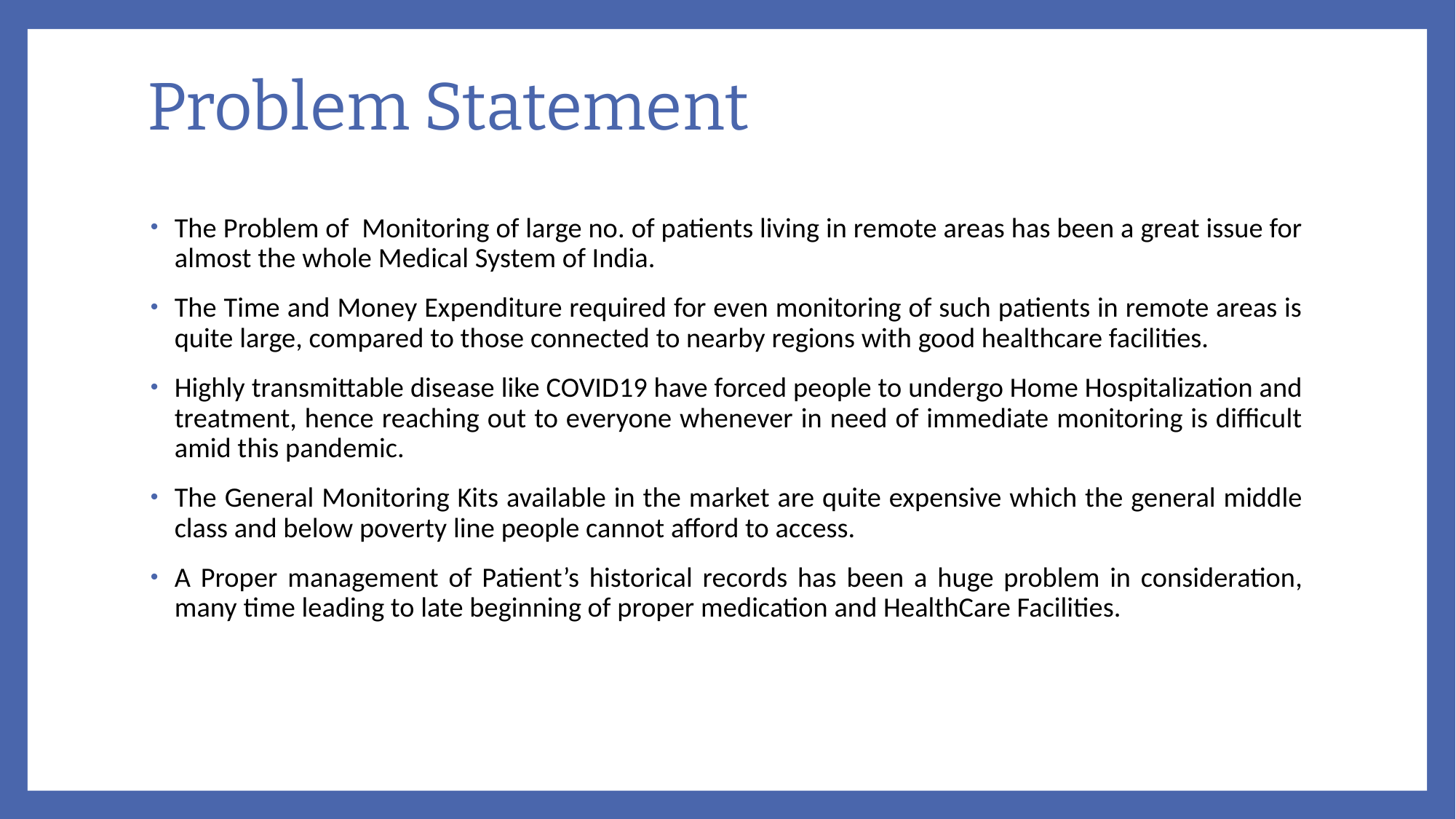

# Problem Statement
The Problem of  Monitoring of large no. of patients living in remote areas has been a great issue for almost the whole Medical System of India.
The Time and Money Expenditure required for even monitoring of such patients in remote areas is quite large, compared to those connected to nearby regions with good healthcare facilities.
Highly transmittable disease like COVID19 have forced people to undergo Home Hospitalization and treatment, hence reaching out to everyone whenever in need of immediate monitoring is difficult amid this pandemic.
The General Monitoring Kits available in the market are quite expensive which the general middle class and below poverty line people cannot afford to access.
A Proper management of Patient’s historical records has been a huge problem in consideration, many time leading to late beginning of proper medication and HealthCare Facilities.